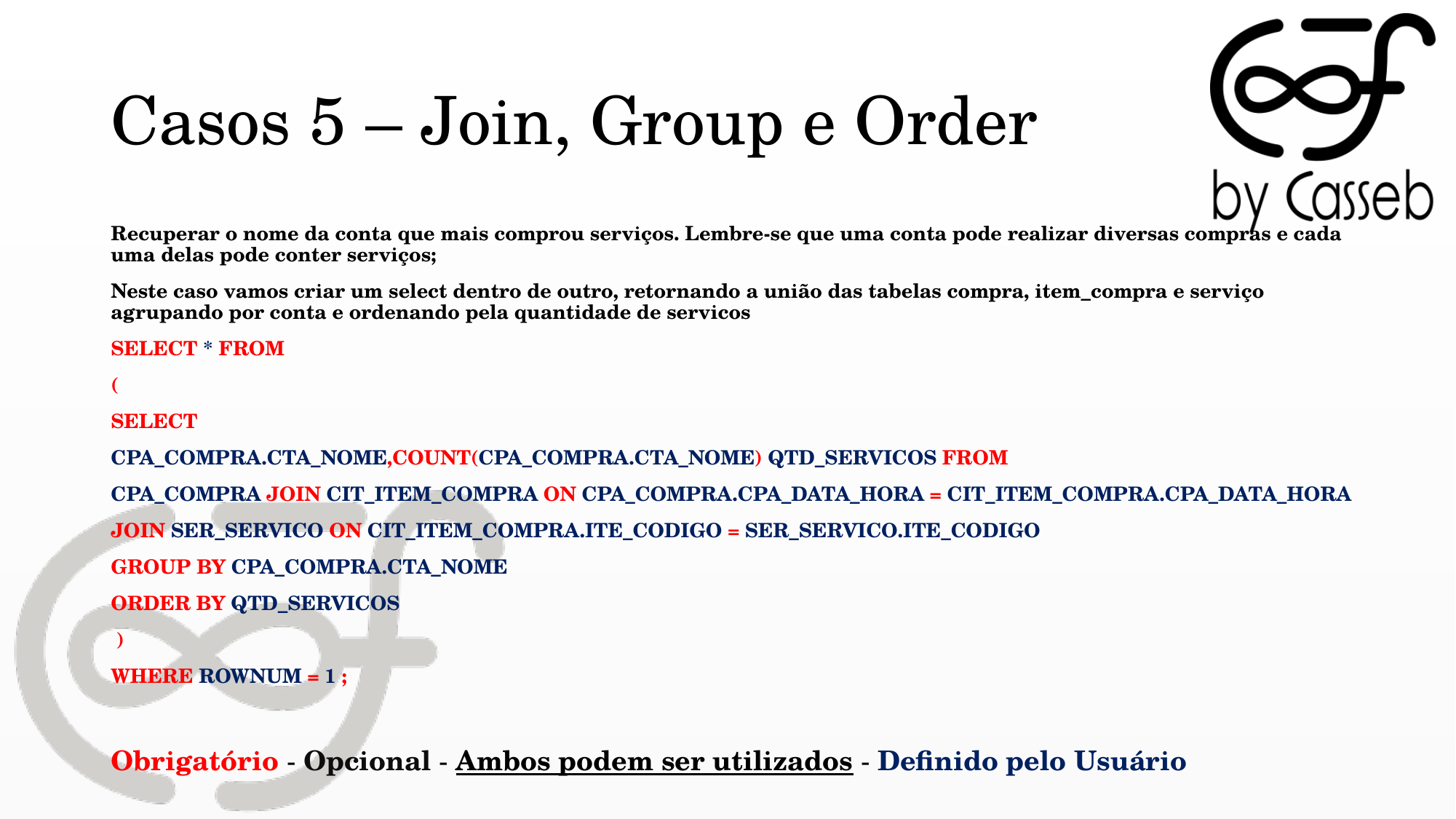

# Casos 5 – Join, Group e Order
Recuperar o nome da conta que mais comprou serviços. Lembre-se que uma conta pode realizar diversas compras e cada uma delas pode conter serviços;
Neste caso vamos criar um select dentro de outro, retornando a união das tabelas compra, item_compra e serviço agrupando por conta e ordenando pela quantidade de servicos
SELECT * FROM
(
SELECT
CPA_COMPRA.CTA_NOME,COUNT(CPA_COMPRA.CTA_NOME) QTD_SERVICOS FROM
CPA_COMPRA JOIN CIT_ITEM_COMPRA ON CPA_COMPRA.CPA_DATA_HORA = CIT_ITEM_COMPRA.CPA_DATA_HORA
JOIN SER_SERVICO ON CIT_ITEM_COMPRA.ITE_CODIGO = SER_SERVICO.ITE_CODIGO
GROUP BY CPA_COMPRA.CTA_NOME
ORDER BY QTD_SERVICOS
 )
WHERE ROWNUM = 1 ;

Obrigatório - Opcional - Ambos podem ser utilizados - Definido pelo Usuário